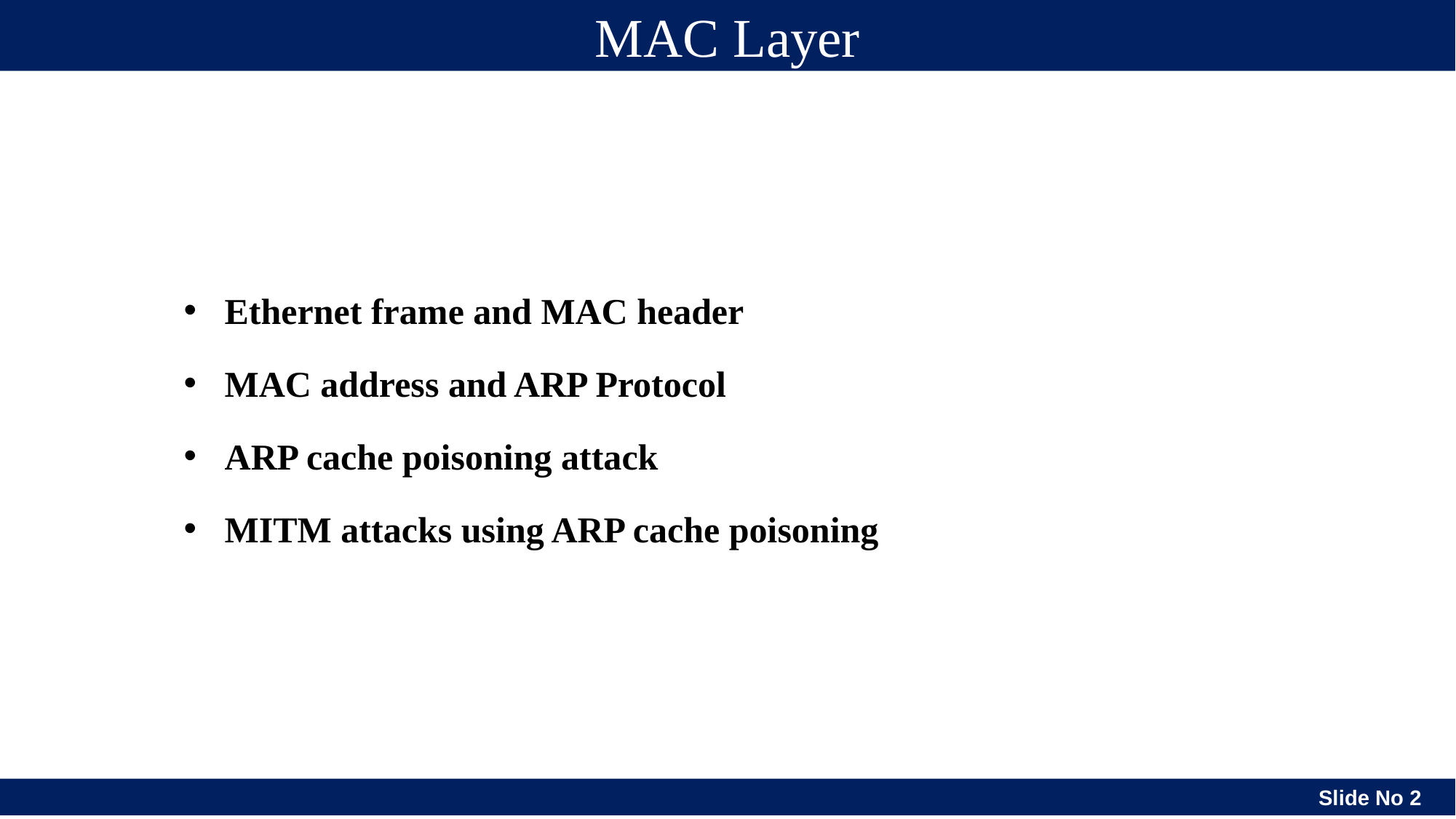

# MAC Layer
Ethernet frame and MAC header
MAC address and ARP Protocol
ARP cache poisoning attack
MITM attacks using ARP cache poisoning